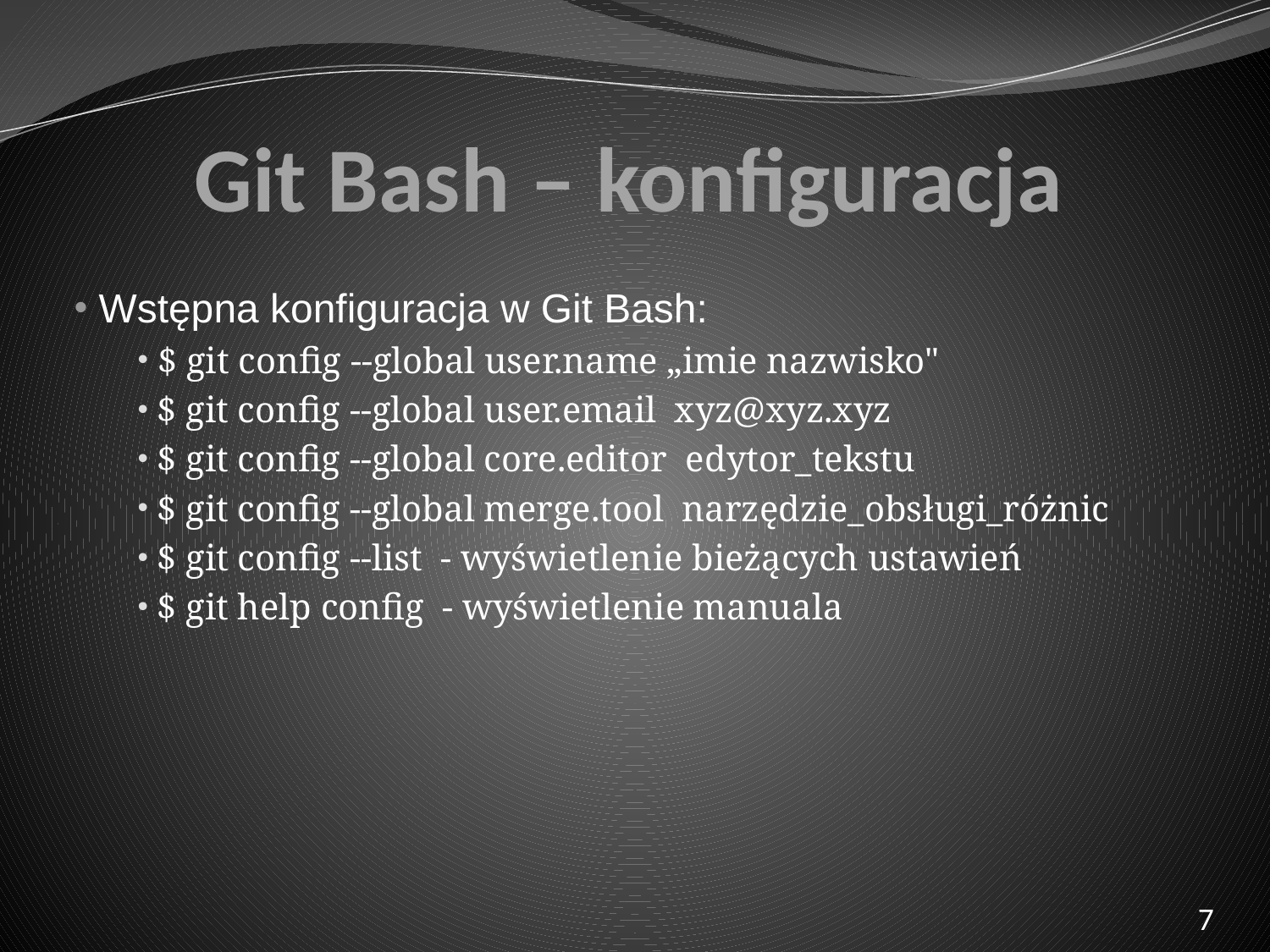

# Git Bash – konfiguracja
 Wstępna konfiguracja w Git Bash:
 $ git config --global user.name „imie nazwisko"
 $ git config --global user.email  xyz@xyz.xyz
 $ git config --global core.editor  edytor_tekstu
 $ git config --global merge.tool  narzędzie_obsługi_różnic
 $ git config --list  - wyświetlenie bieżących ustawień
 $ git help config  - wyświetlenie manuala
7